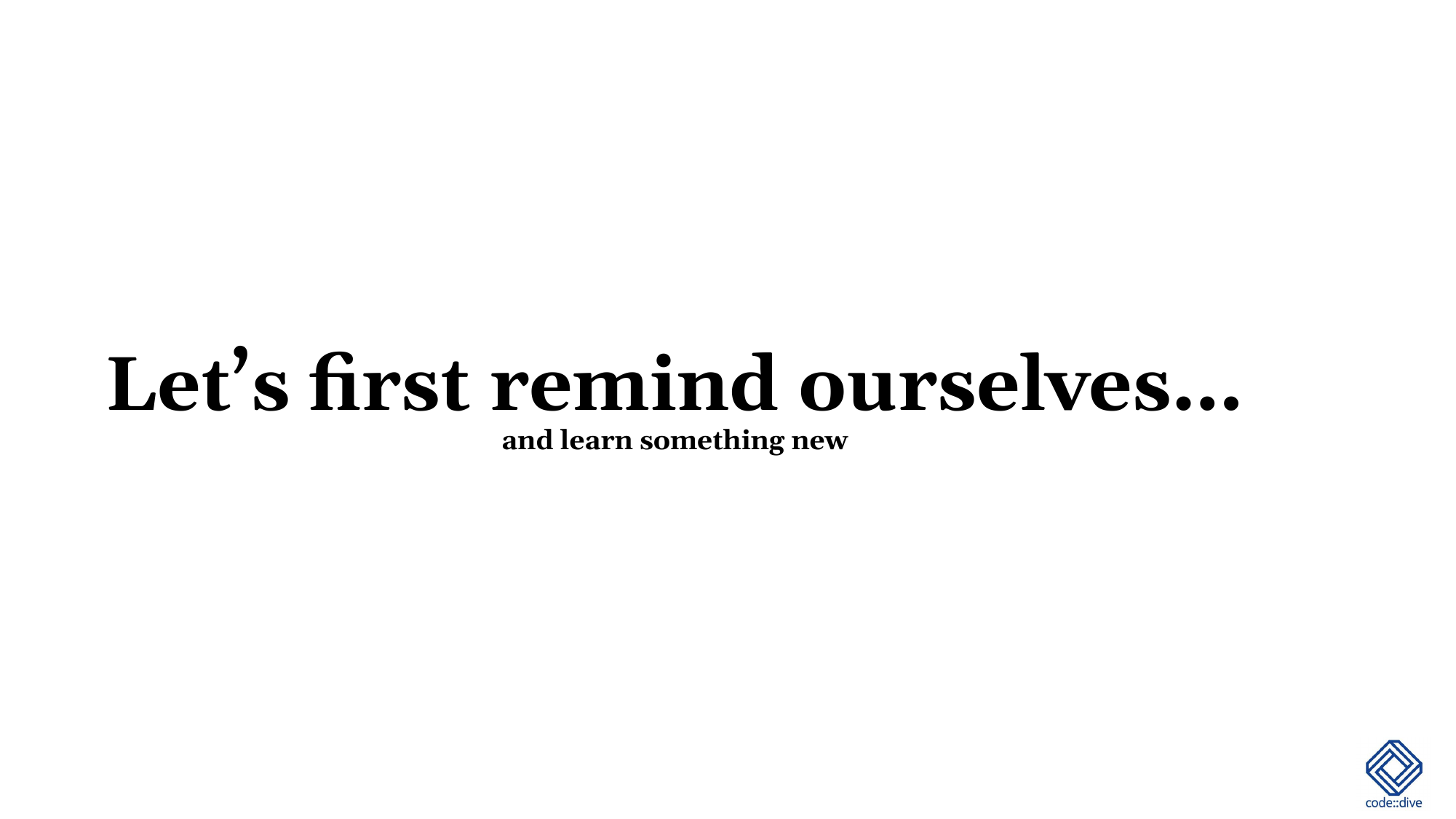

# Let’s first remind ourselves… and learn something new